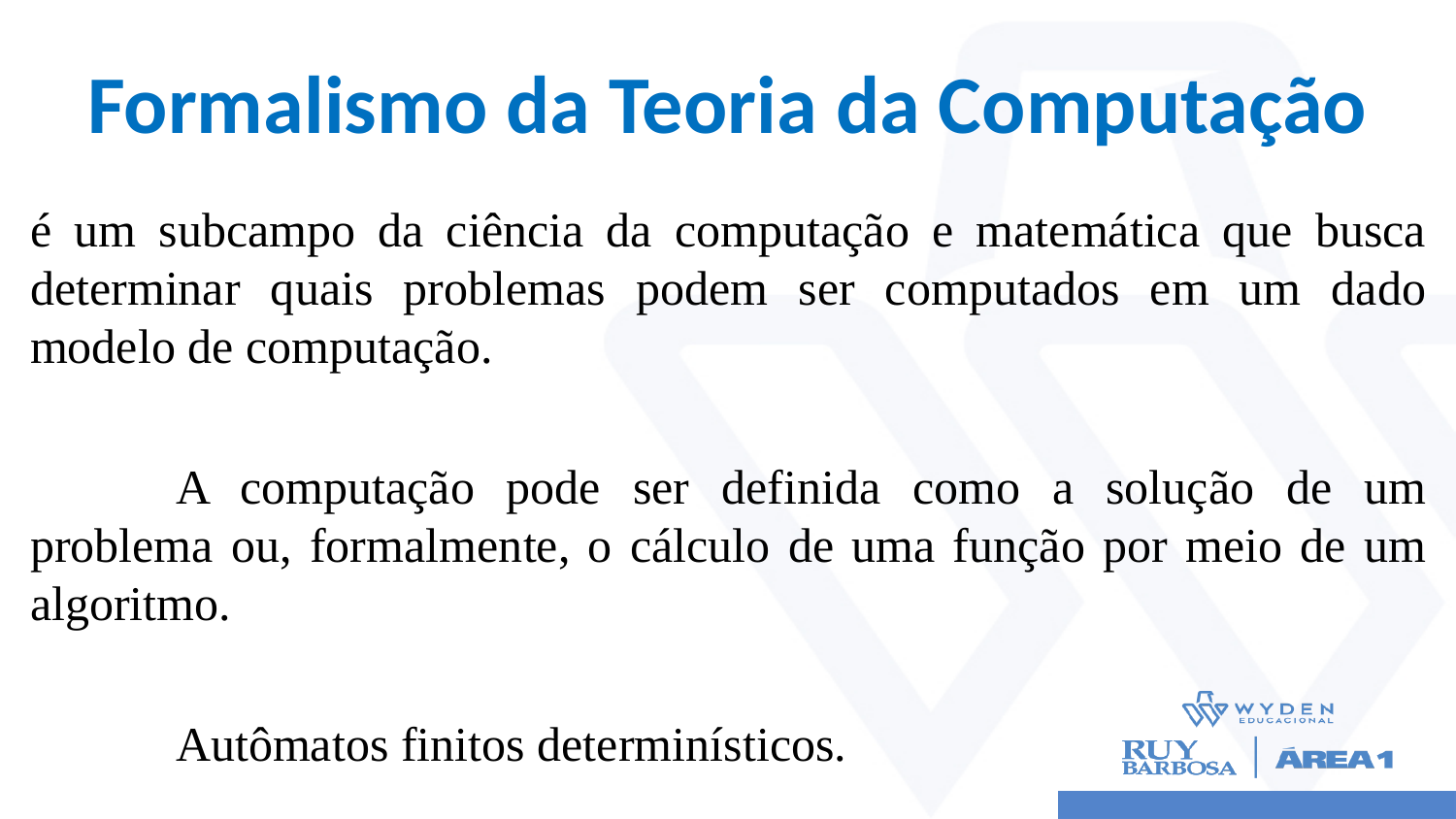

# Formalismo da Teoria da Computação
é um subcampo da ciência da computação e matemática que busca determinar quais problemas podem ser computados em um dado modelo de computação.

	A computação pode ser definida como a solução de um problema ou, formalmente, o cálculo de uma função por meio de um algoritmo.

	Autômatos finitos determinísticos.